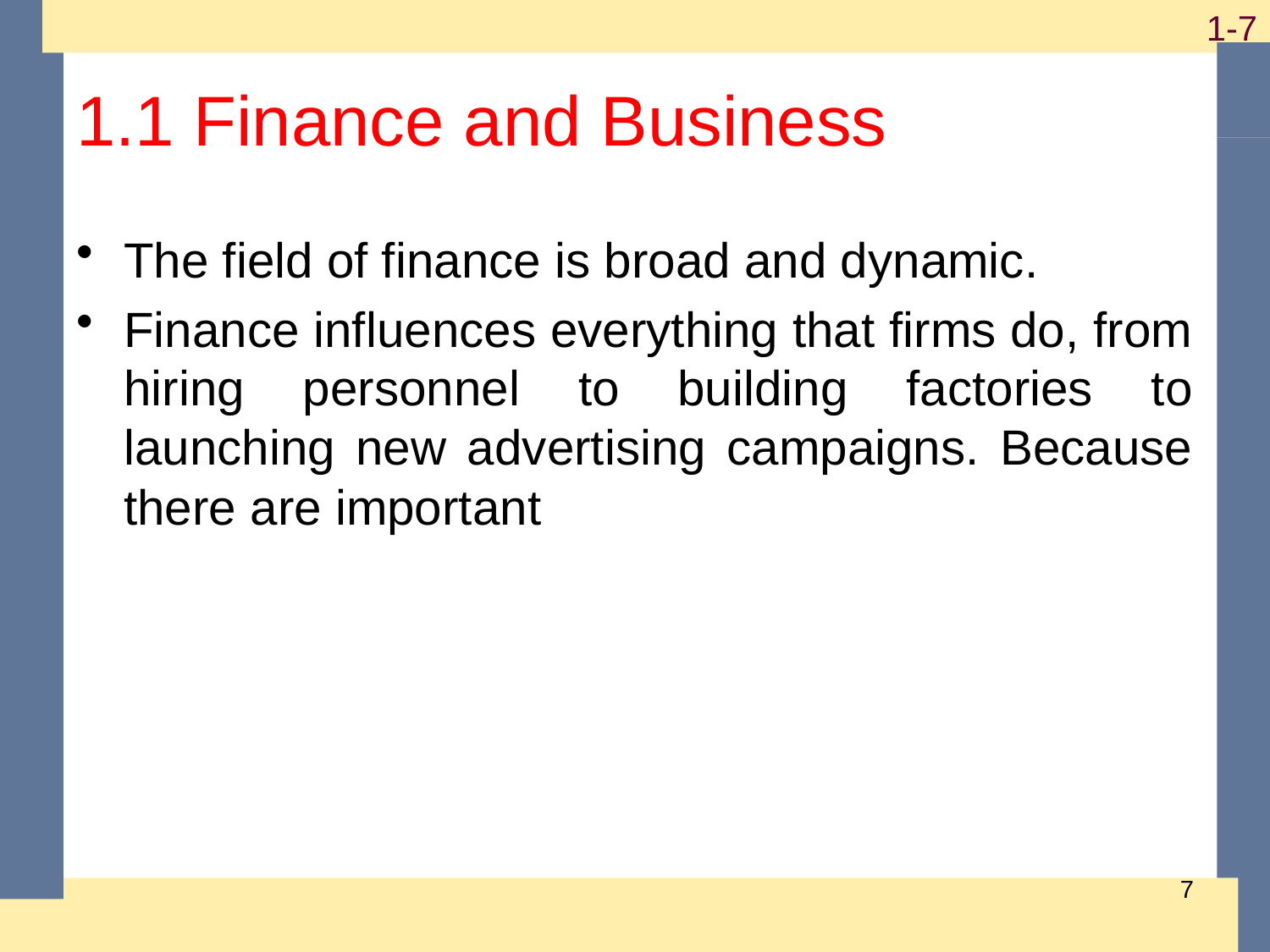

# 1.1 Finance and Business
The field of finance is broad and dynamic.
Finance influences everything that firms do, from hiring personnel to building factories to launching new advertising campaigns. Because there are important
7